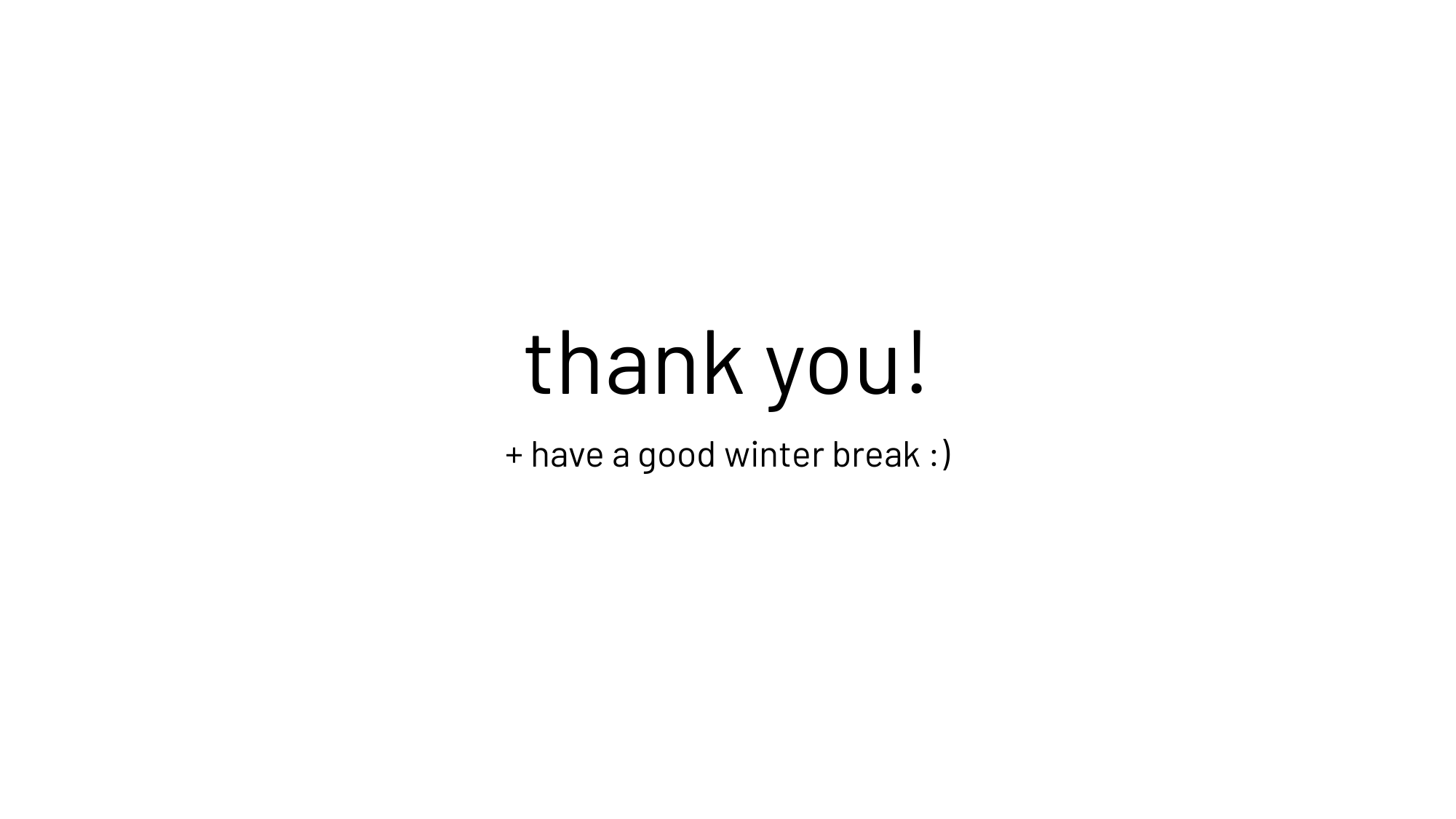

# thank you!
+ have a good winter break :)